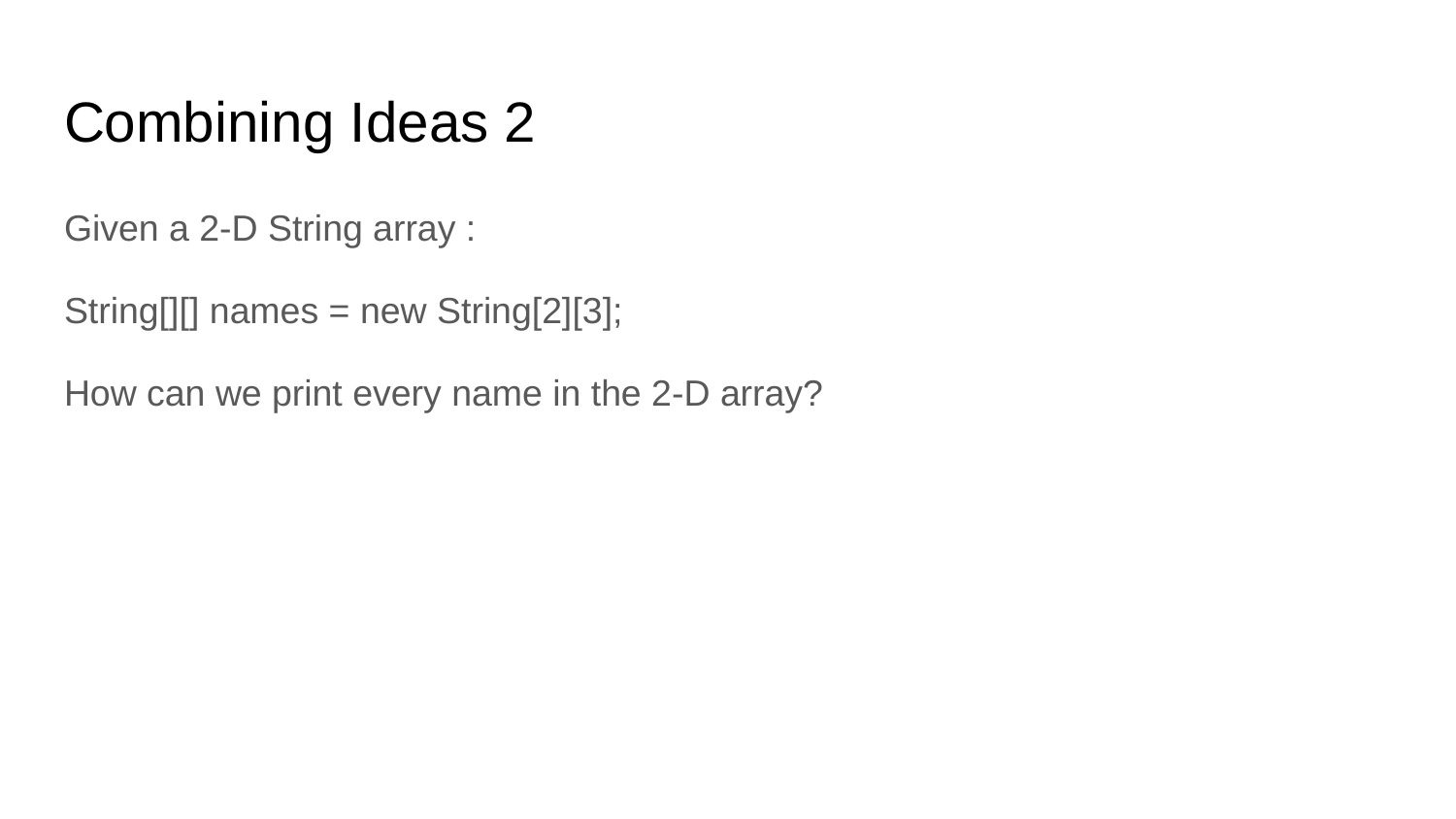

# Combining Ideas 2
Given a 2-D String array :
String[][] names = new String[2][3];
How can we print every name in the 2-D array?